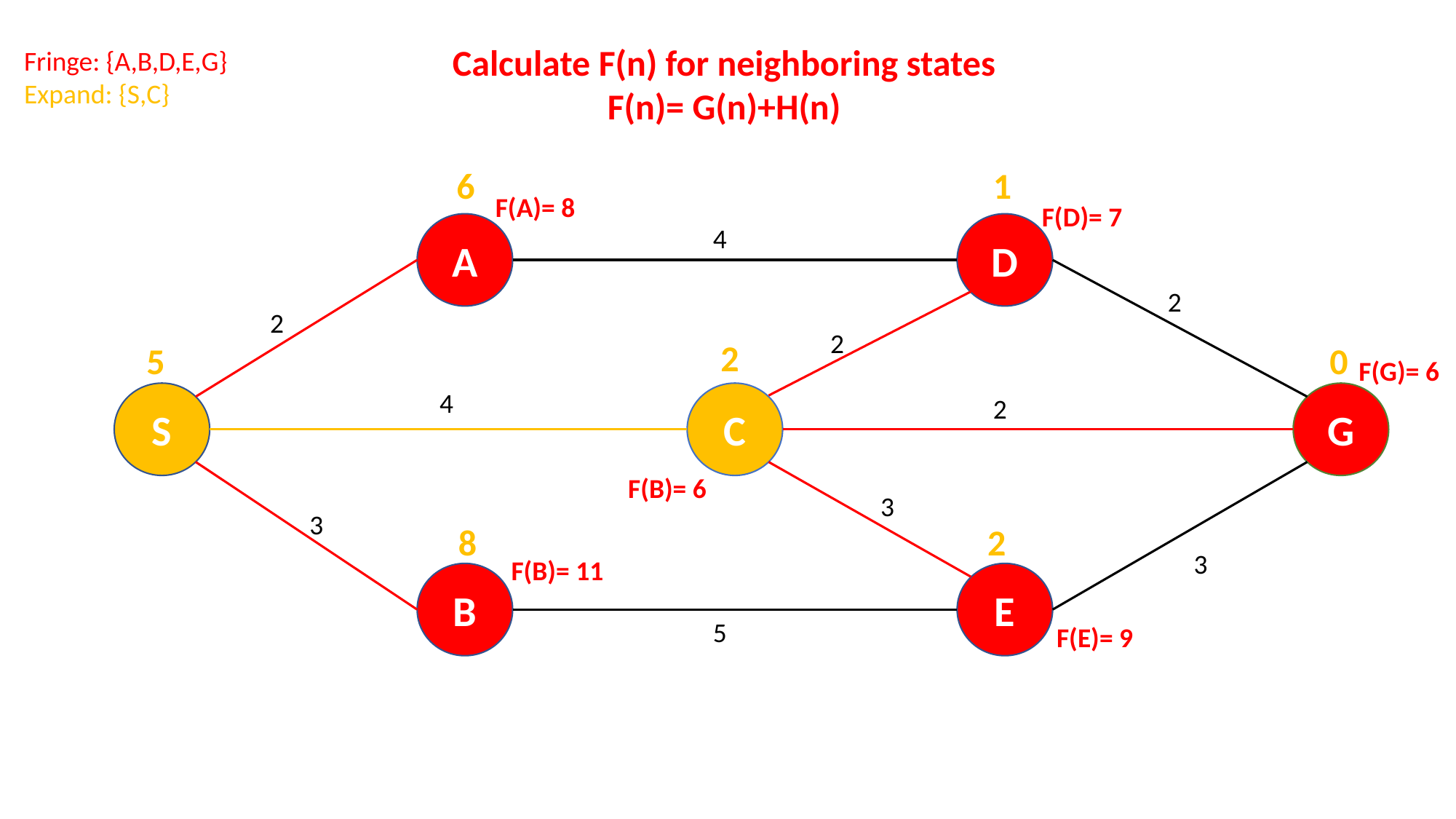

Calculate F(n) for neighboring states
F(n)= G(n)+H(n)
Fringe: {A,B,D,E,G}
Expand: {S,C}
1
6
F(A)= 8
F(D)= 7
A
D
4
2
2
2
2
5
0
F(G)= 6
4
C
G
S
2
F(B)= 6
3
3
2
8
3
F(B)= 11
B
E
5
F(E)= 9